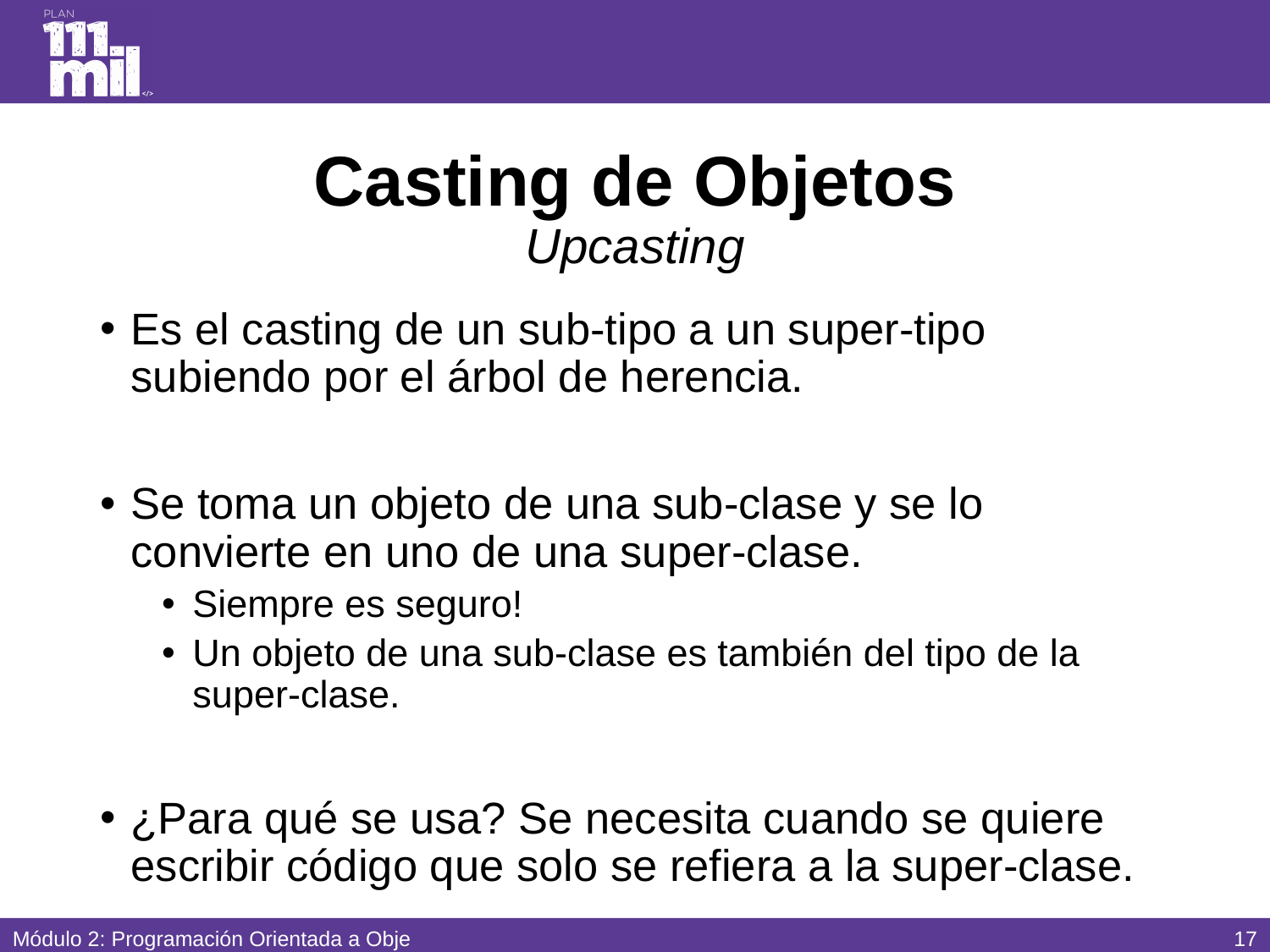

# Casting de Objetos Upcasting
Es el casting de un sub-tipo a un super-tipo subiendo por el árbol de herencia.

Se toma un objeto de una sub-clase y se lo convierte en uno de una super-clase.
Siempre es seguro!
Un objeto de una sub-clase es también del tipo de la super-clase.

¿Para qué se usa? Se necesita cuando se quiere escribir código que solo se refiera a la super-clase.

17
Módulo 2: Programación Orientada a Objetos